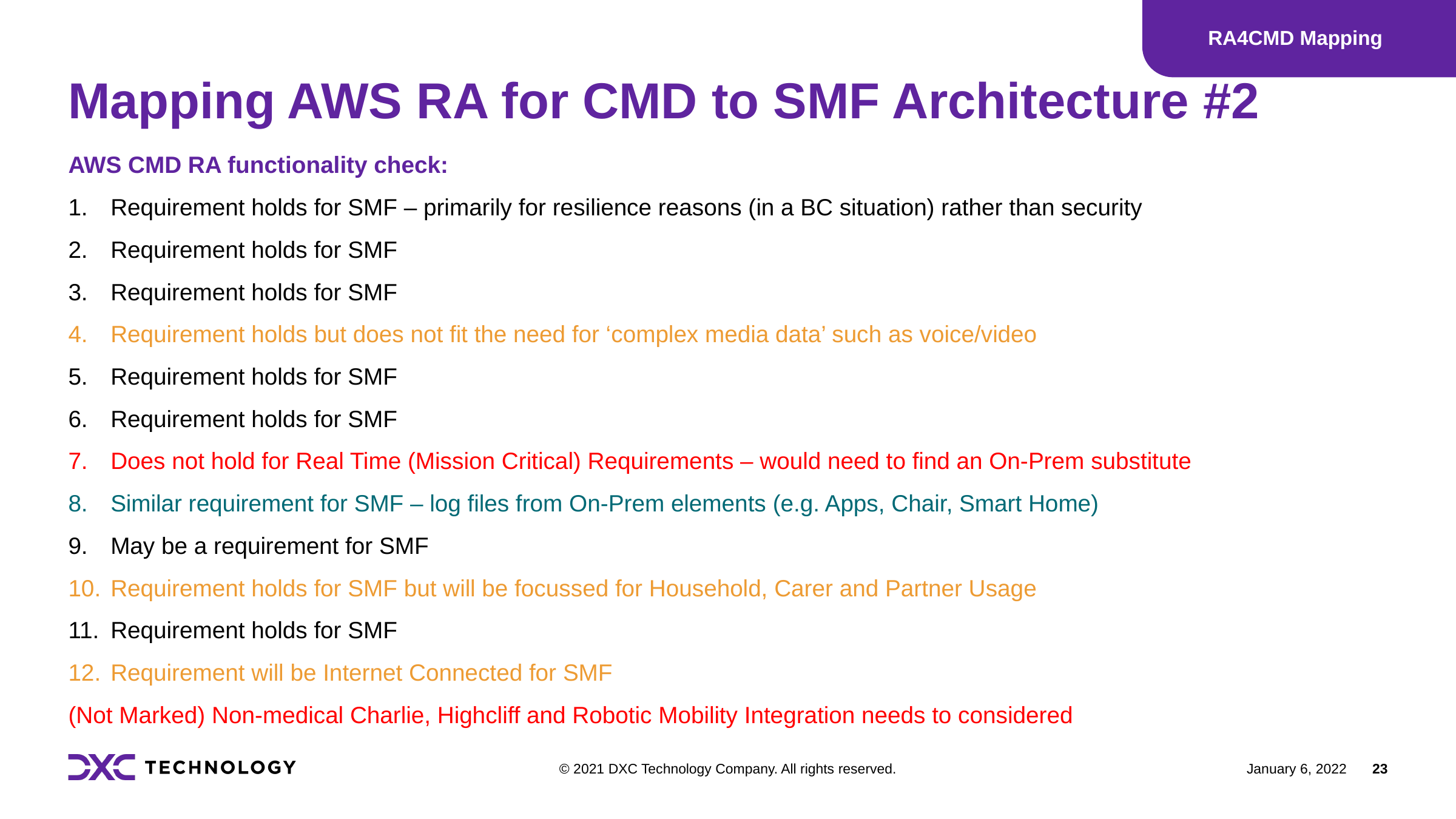

RA4CMD Mapping
# Mapping AWS RA for CMD to SMF Architecture #2
AWS CMD RA functionality check:
Requirement holds for SMF – primarily for resilience reasons (in a BC situation) rather than security
Requirement holds for SMF
Requirement holds for SMF
Requirement holds but does not fit the need for ‘complex media data’ such as voice/video
Requirement holds for SMF
Requirement holds for SMF
Does not hold for Real Time (Mission Critical) Requirements – would need to find an On-Prem substitute
Similar requirement for SMF – log files from On-Prem elements (e.g. Apps, Chair, Smart Home)
May be a requirement for SMF
Requirement holds for SMF but will be focussed for Household, Carer and Partner Usage
Requirement holds for SMF
Requirement will be Internet Connected for SMF
(Not Marked) Non-medical Charlie, Highcliff and Robotic Mobility Integration needs to considered